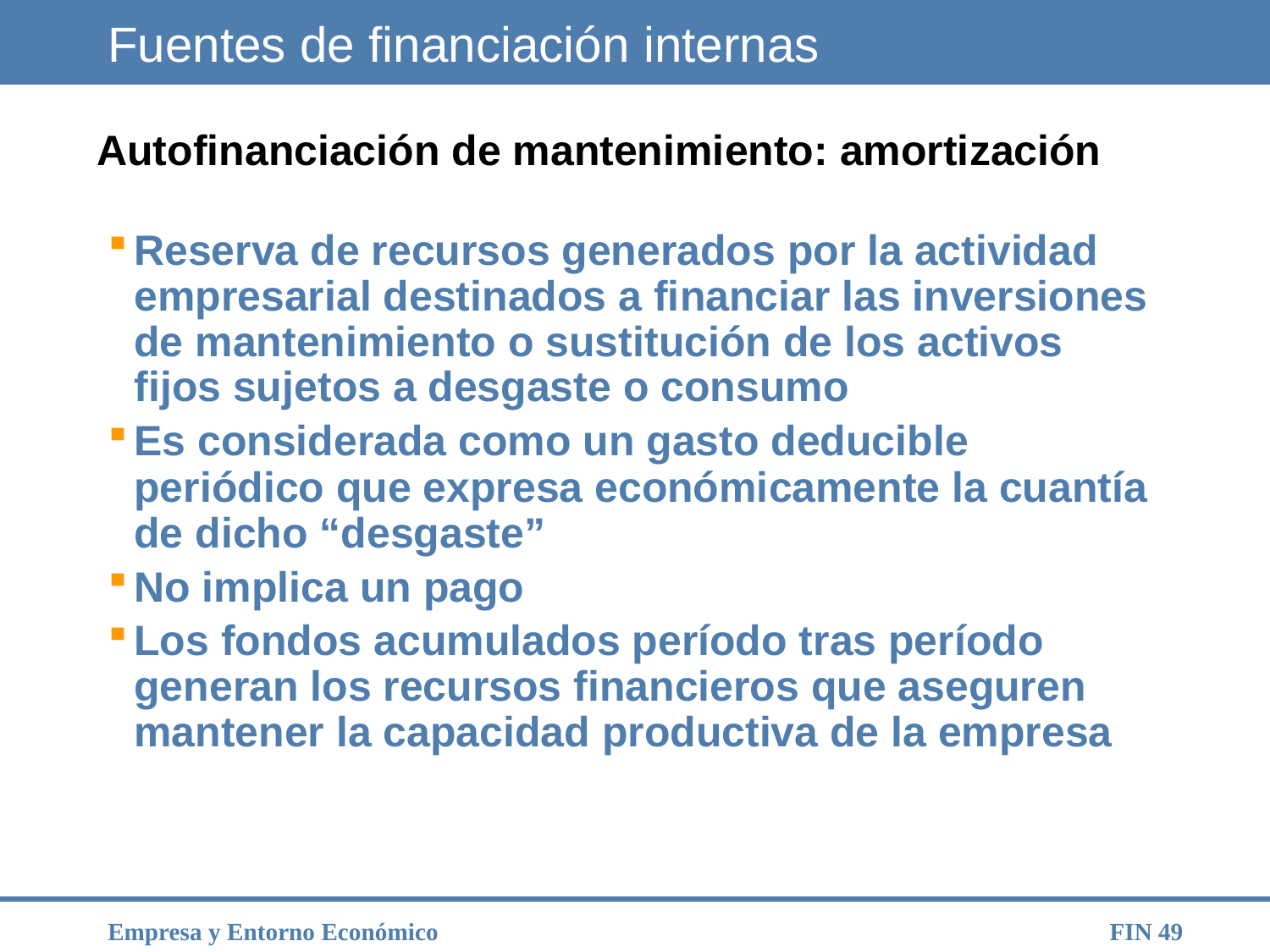

# Fuentes de financiación internas
Autofinanciación de mantenimiento: amortización
Reserva de recursos generados por la actividad empresarial destinados a financiar las inversiones de mantenimiento o sustitución de los activos fijos sujetos a desgaste o consumo
Es considerada como un gasto deducible periódico que expresa económicamente la cuantía de dicho “desgaste”
No implica un pago
Los fondos acumulados período tras período generan los recursos financieros que aseguren mantener la capacidad productiva de la empresa